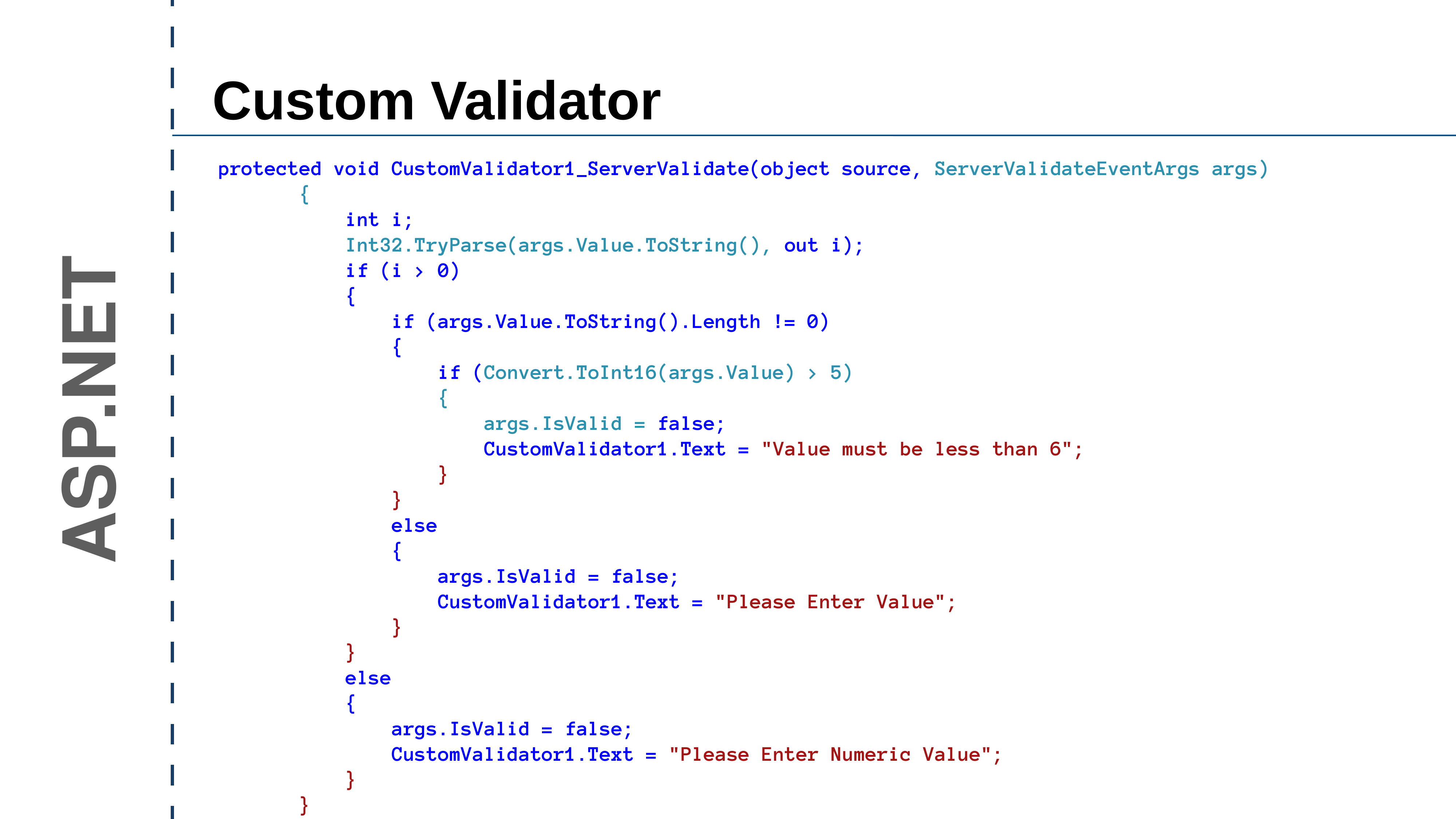

Custom Validator

 protected void CustomValidator1_ServerValidate(object source, ServerValidateEventArgs args)
        {
            int i;
            Int32.TryParse(args.Value.ToString(), out i);
            if (i > 0)
            {
                if (args.Value.ToString().Length != 0)
                {
                    if (Convert.ToInt16(args.Value) > 5)
                    {
                        args.IsValid = false;
                        CustomValidator1.Text = "Value must be less than 6";
                    }
                }
                else
                {
                    args.IsValid = false;
                    CustomValidator1.Text = "Please Enter Value";
                }
            }
            else
            {
                args.IsValid = false;
                CustomValidator1.Text = "Please Enter Numeric Value";
            }
        }
ASP.NET